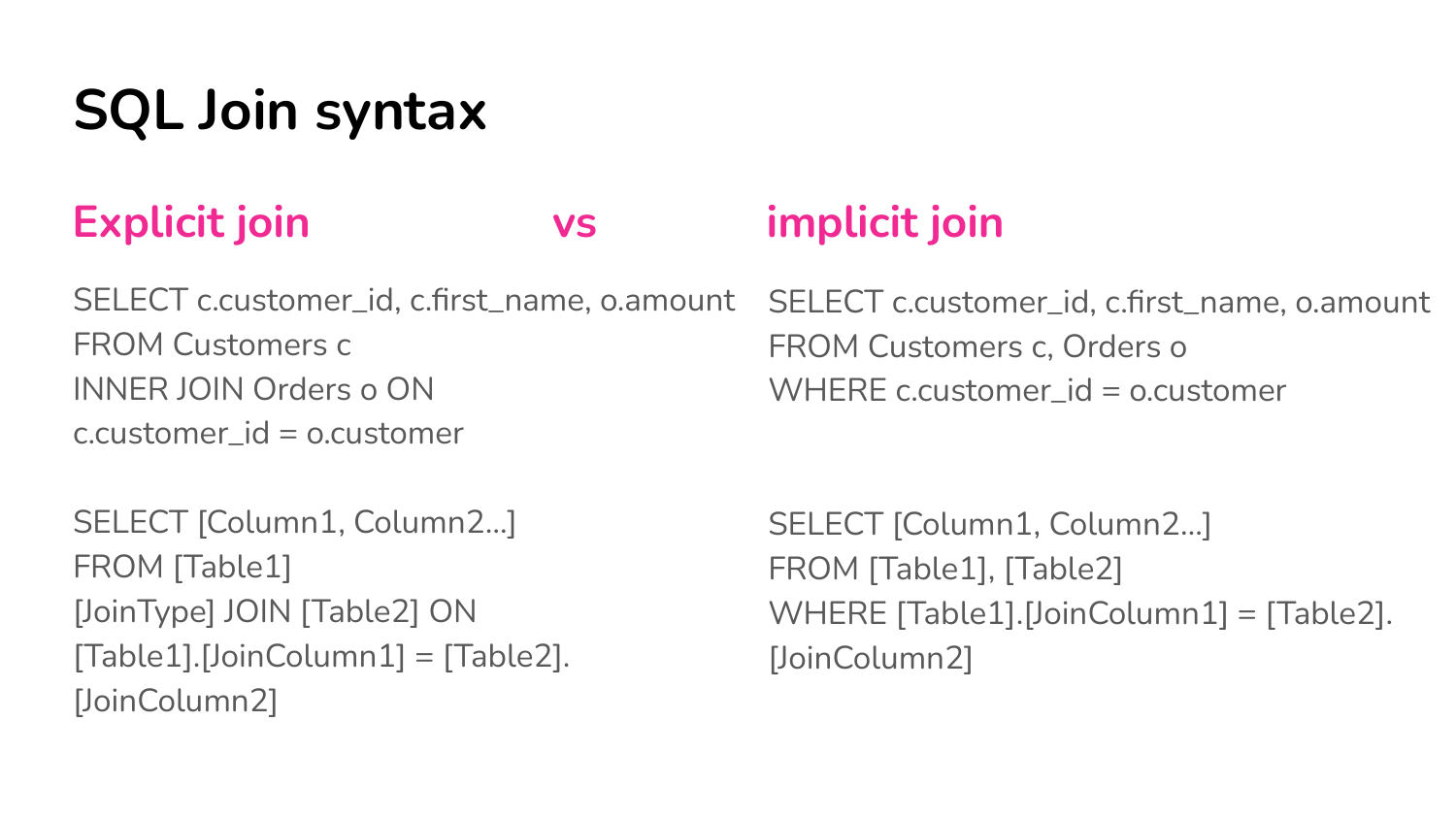

# SQL Join syntax
Explicit join                    vs              implicit join
SELECT c.customer_id, c.first_name, o.amount
FROM Customers c, Orders o
WHERE c.customer_id = o.customer

SELECT [Column1, Column2…]
FROM [Table1], [Table2]
WHERE [Table1].[JoinColumn1] = [Table2].[JoinColumn2]
SELECT c.customer_id, c.first_name, o.amount
FROM Customers c
INNER JOIN Orders o ON
c.customer_id = o.customer

SELECT [Column1, Column2…]
FROM [Table1]
[JoinType] JOIN [Table2] ON
[Table1].[JoinColumn1] = [Table2].[JoinColumn2]